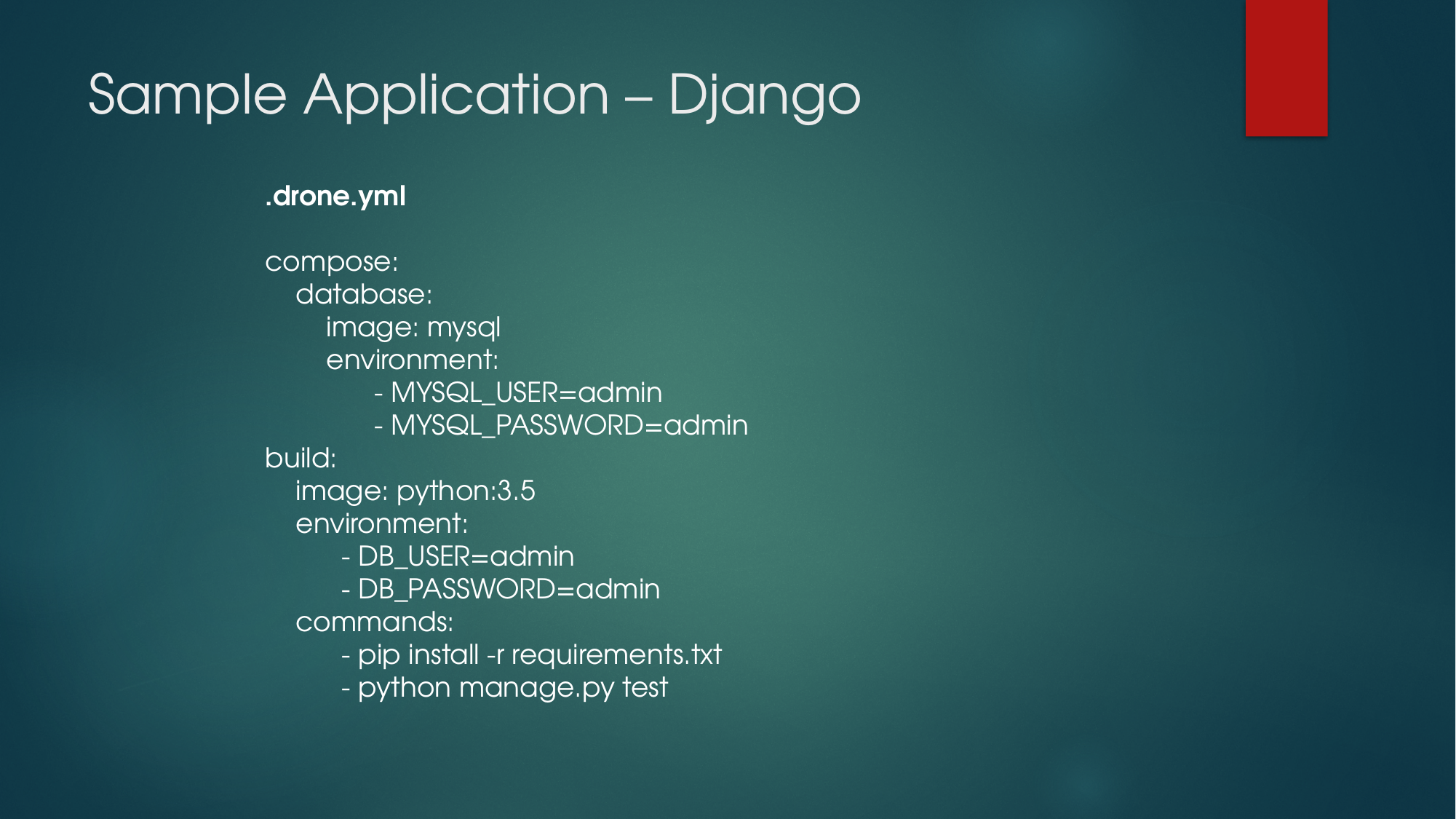

# Sample Application – Django
.drone.yml

compose:
    database:
        image: mysql
        environment:
	- MYSQL_USER=admin
 	- MYSQL_PASSWORD=admin
build:
    image: python:3.5
    environment:
          - DB_USER=admin
          - DB_PASSWORD=admin
    commands:
          - pip install -r requirements.txt
          - python manage.py test